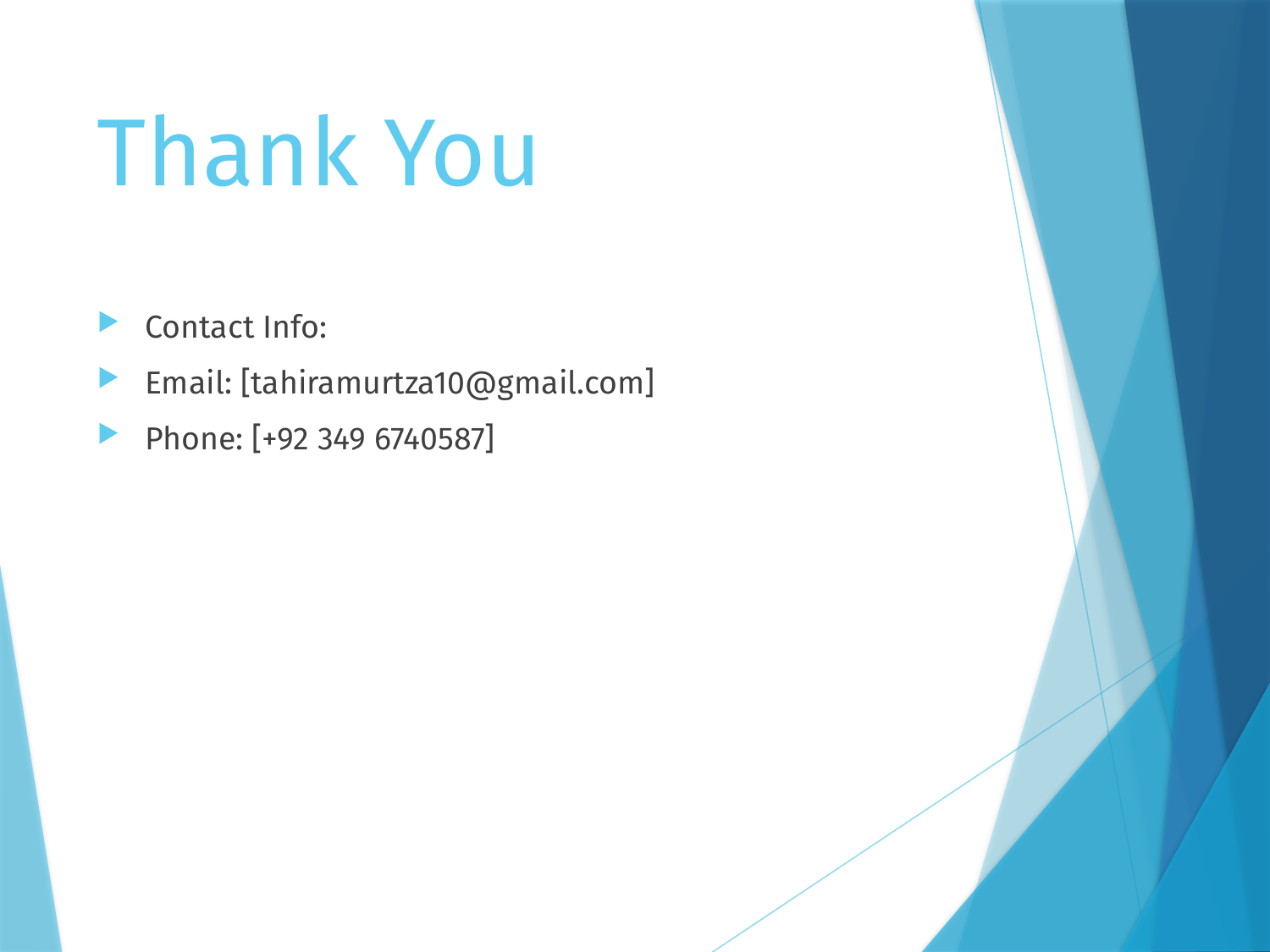

# Thank You
Contact Info:
Email: [tahiramurtza10@gmail.com]
Phone: [+92 349 6740587]